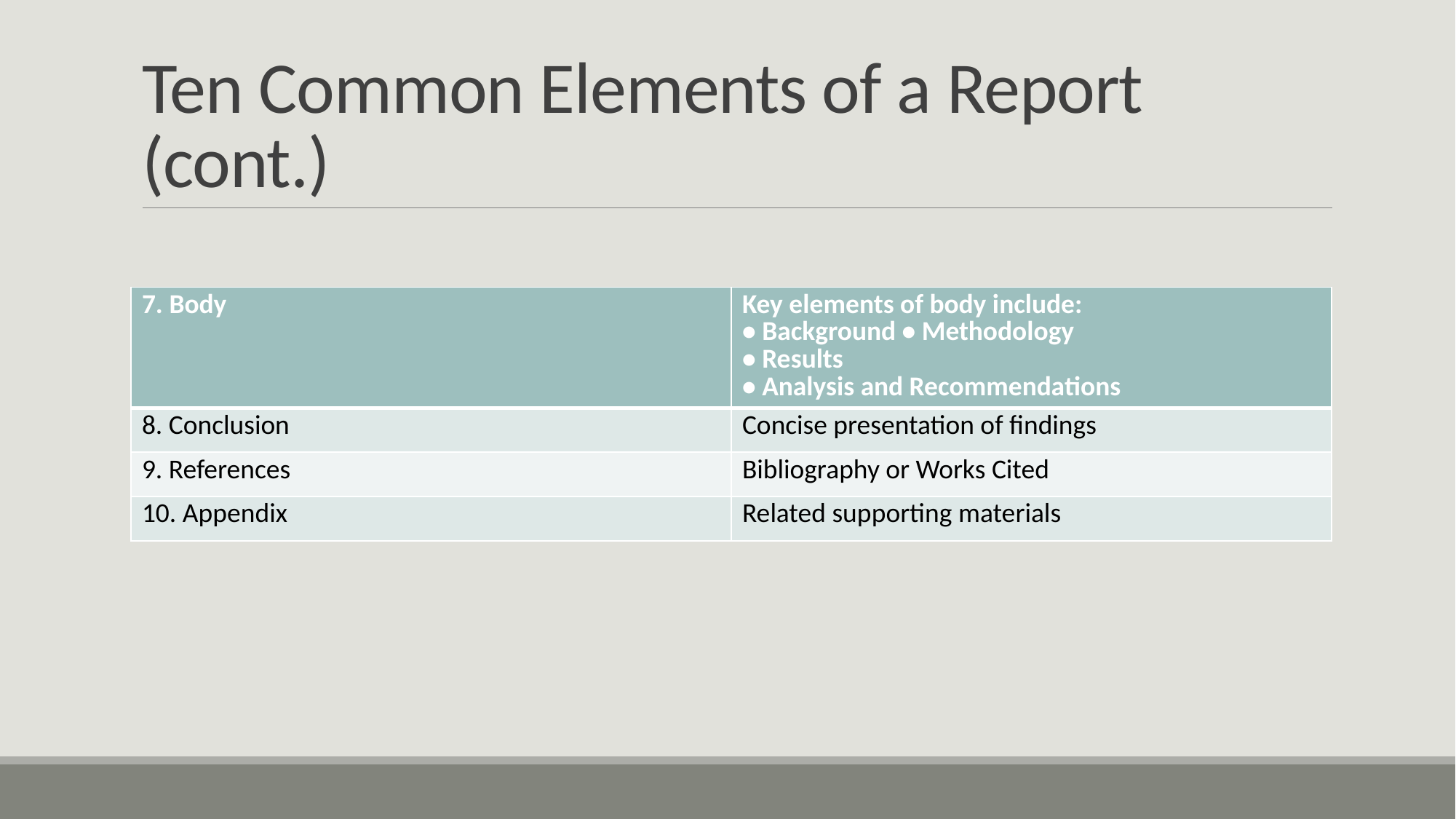

# Ten Common Elements of a Report (cont.)
| 7. Body | Key elements of body include: • Background • Methodology • Results • Analysis and Recommendations |
| --- | --- |
| 8. Conclusion | Concise presentation of findings |
| 9. References | Bibliography or Works Cited |
| 10. Appendix | Related supporting materials |